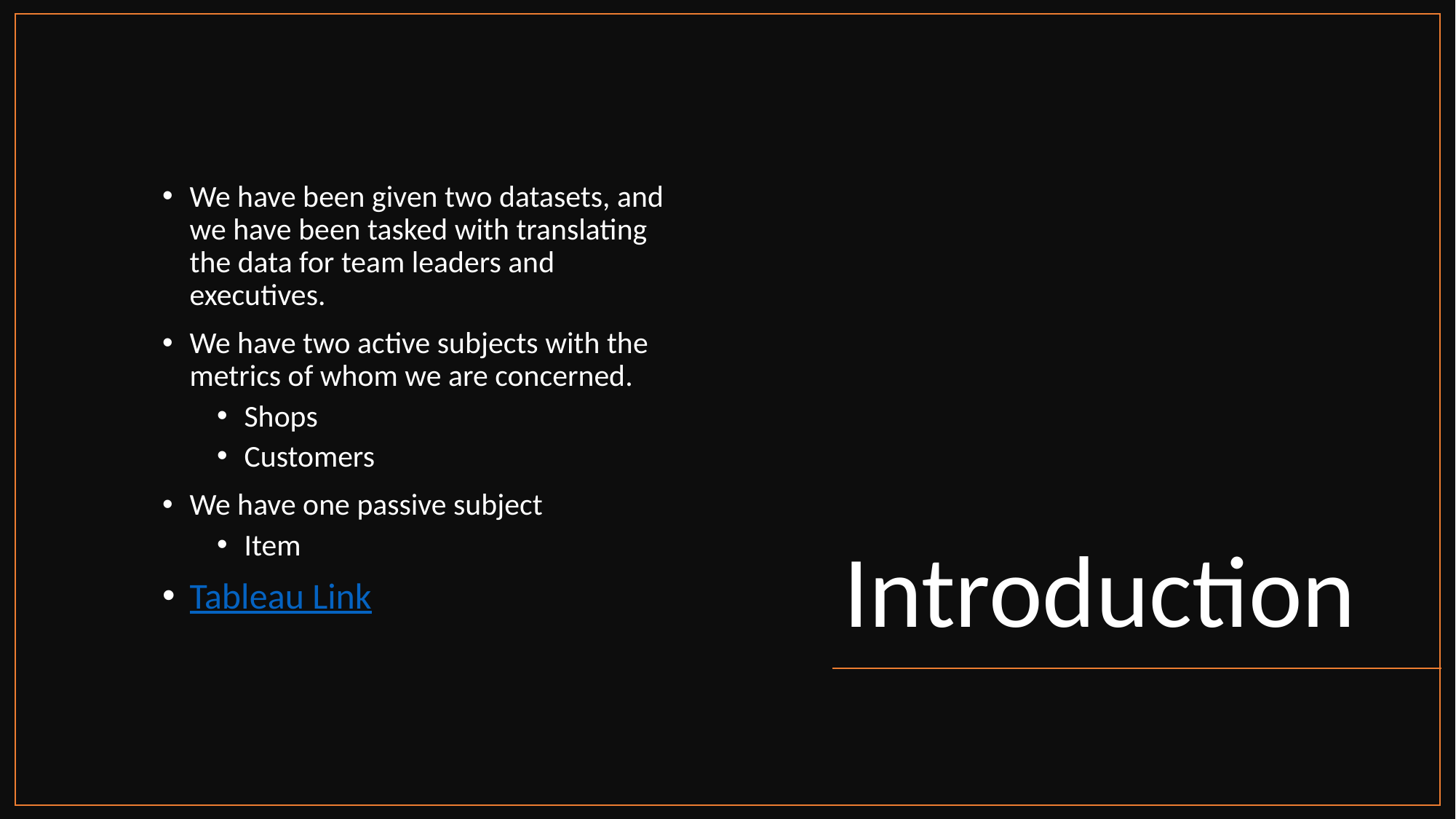

# Introduction
We have been given two datasets, and we have been tasked with translating the data for team leaders and executives.
We have two active subjects with the metrics of whom we are concerned.
Shops
Customers
We have one passive subject
Item
Tableau Link